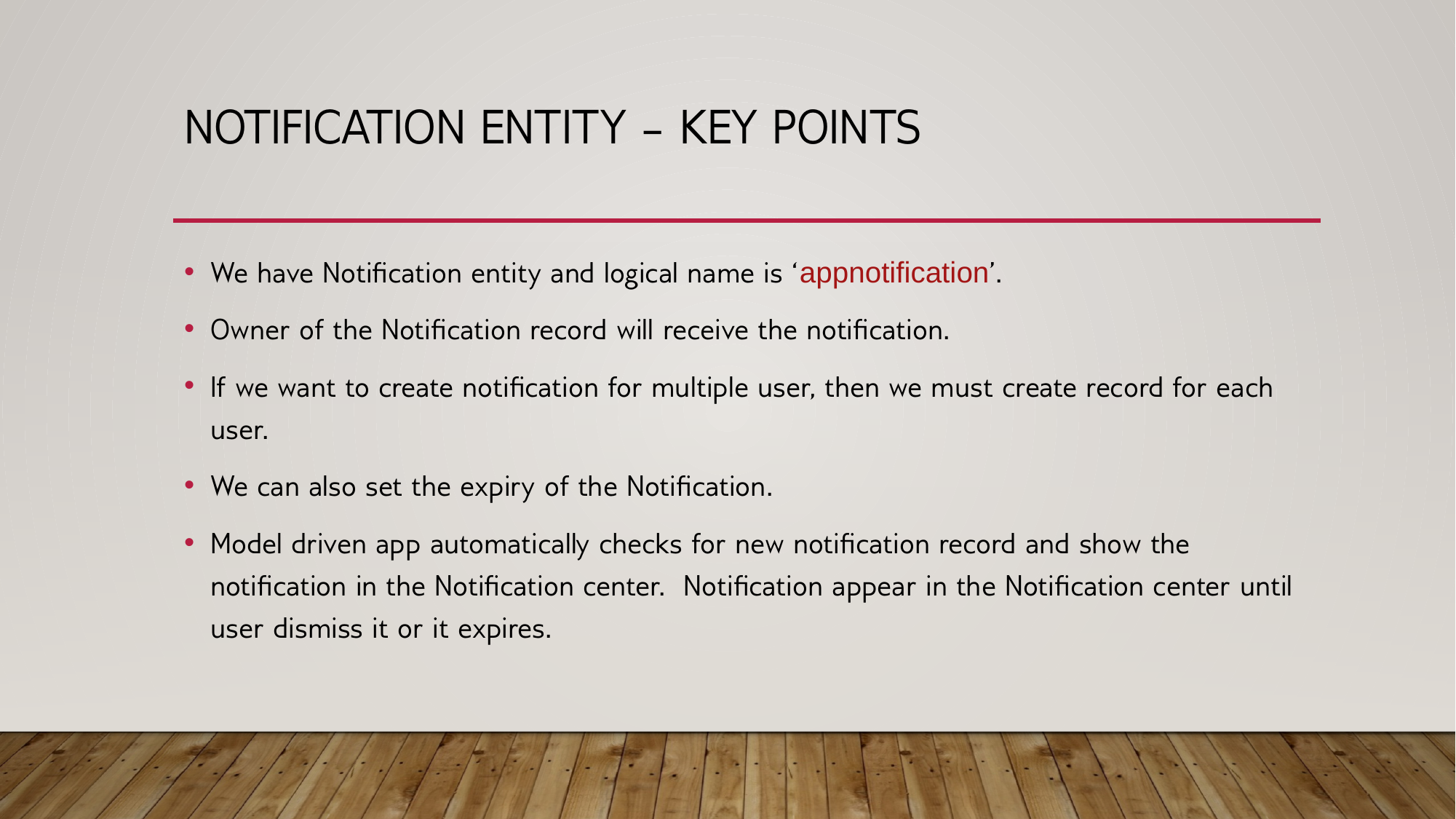

# Notification Entity – Key Points
We have Notification entity and logical name is ‘appnotification’.
Owner of the Notification record will receive the notification.
If we want to create notification for multiple user, then we must create record for each user.
We can also set the expiry of the Notification.
Model driven app automatically checks for new notification record and show the notification in the Notification center.  Notification appear in the Notification center until user dismiss it or it expires.